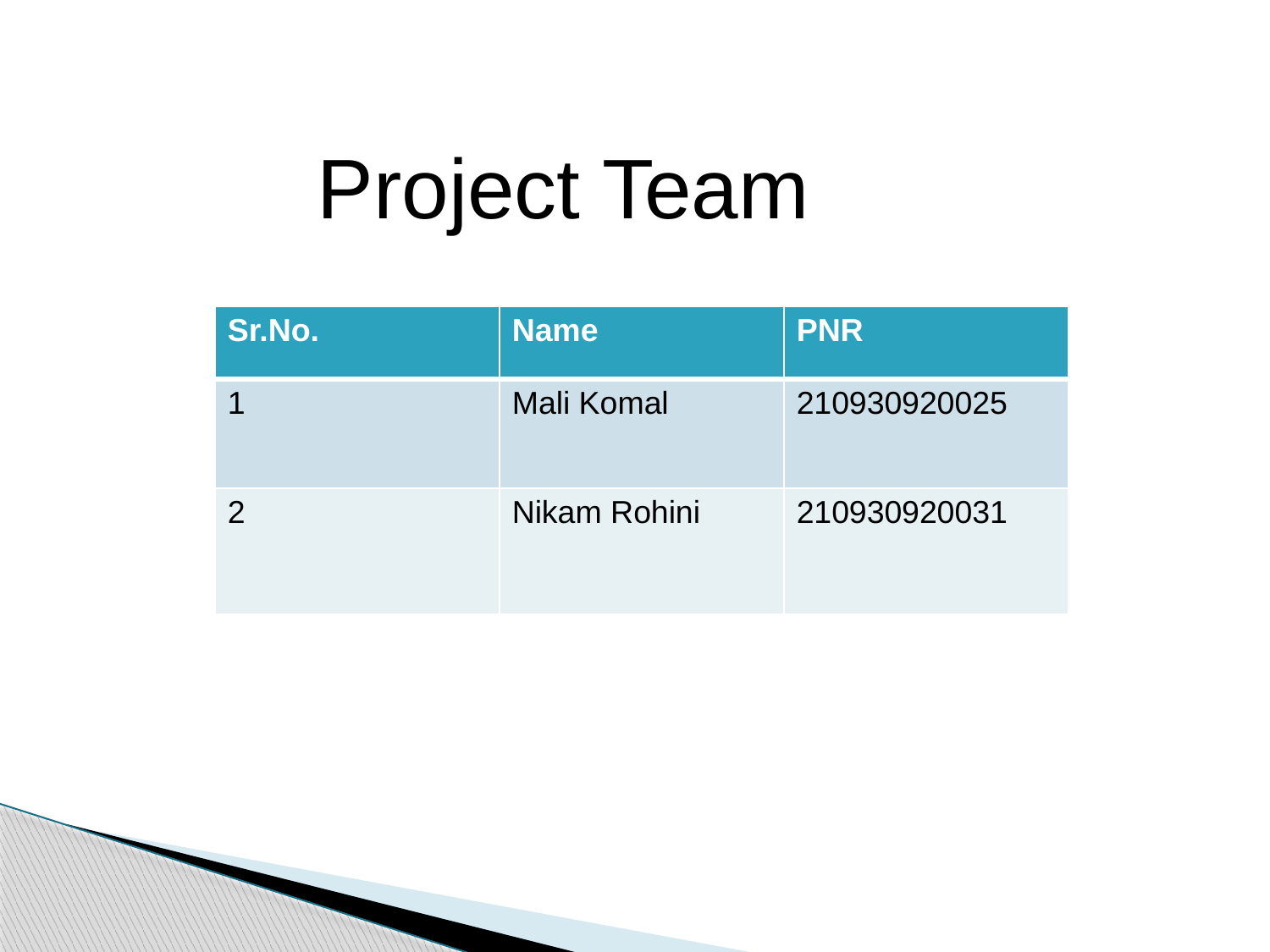

Project Team
| Sr.No. | Name | PNR |
| --- | --- | --- |
| 1 | Mali Komal | 210930920025 |
| 2 | Nikam Rohini | 210930920031 |